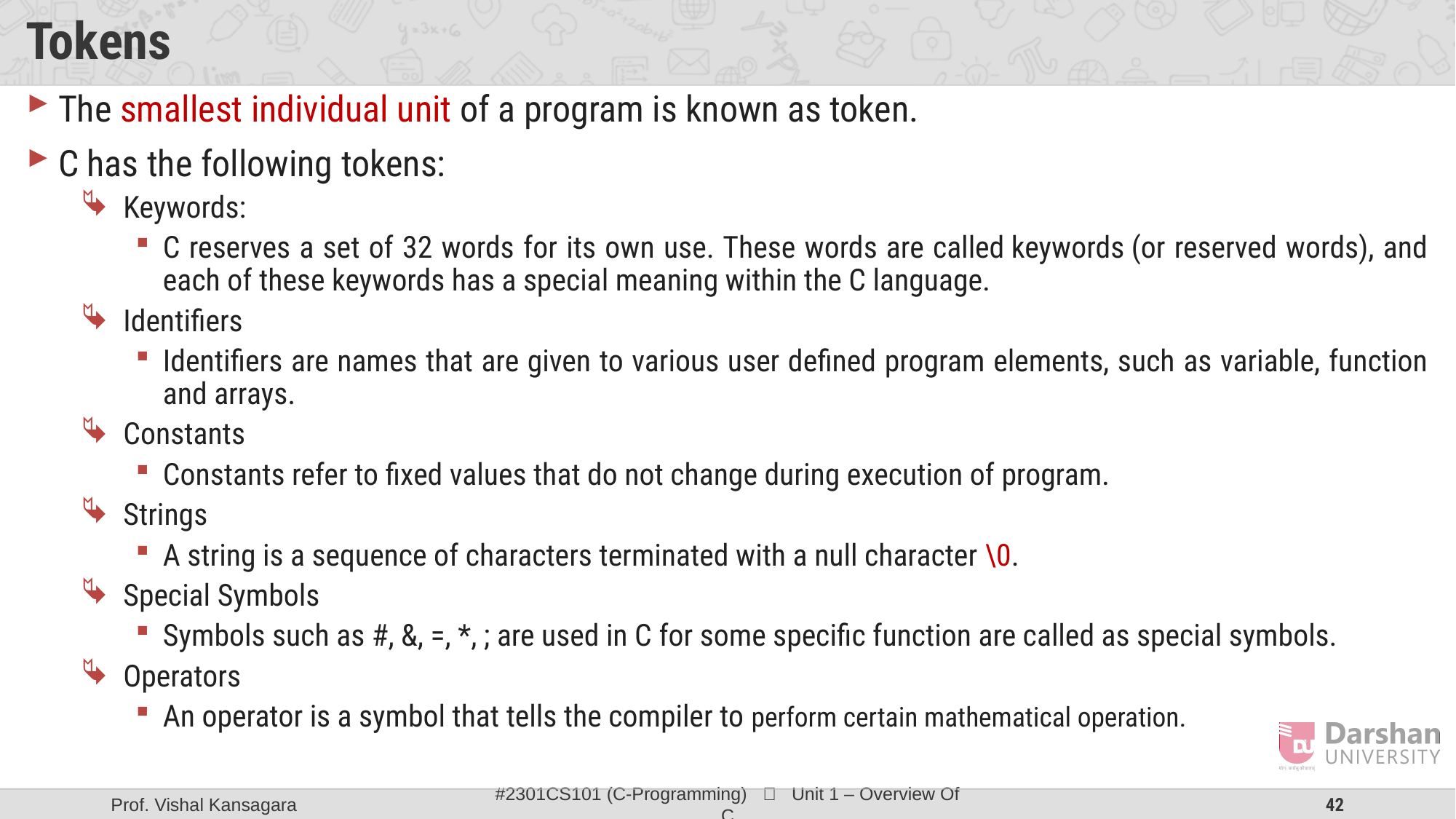

# Tokens
The smallest individual unit of a program is known as token.
C has the following tokens:
Keywords:
C reserves a set of 32 words for its own use. These words are called keywords (or reserved words), and each of these keywords has a special meaning within the C language.
Identifiers
Identifiers are names that are given to various user defined program elements, such as variable, function and arrays.
Constants
Constants refer to fixed values that do not change during execution of program.
Strings
A string is a sequence of characters terminated with a null character \0.
Special Symbols
Symbols such as #, &, =, *, ; are used in C for some specific function are called as special symbols.
Operators
An operator is a symbol that tells the compiler to perform certain mathematical operation.